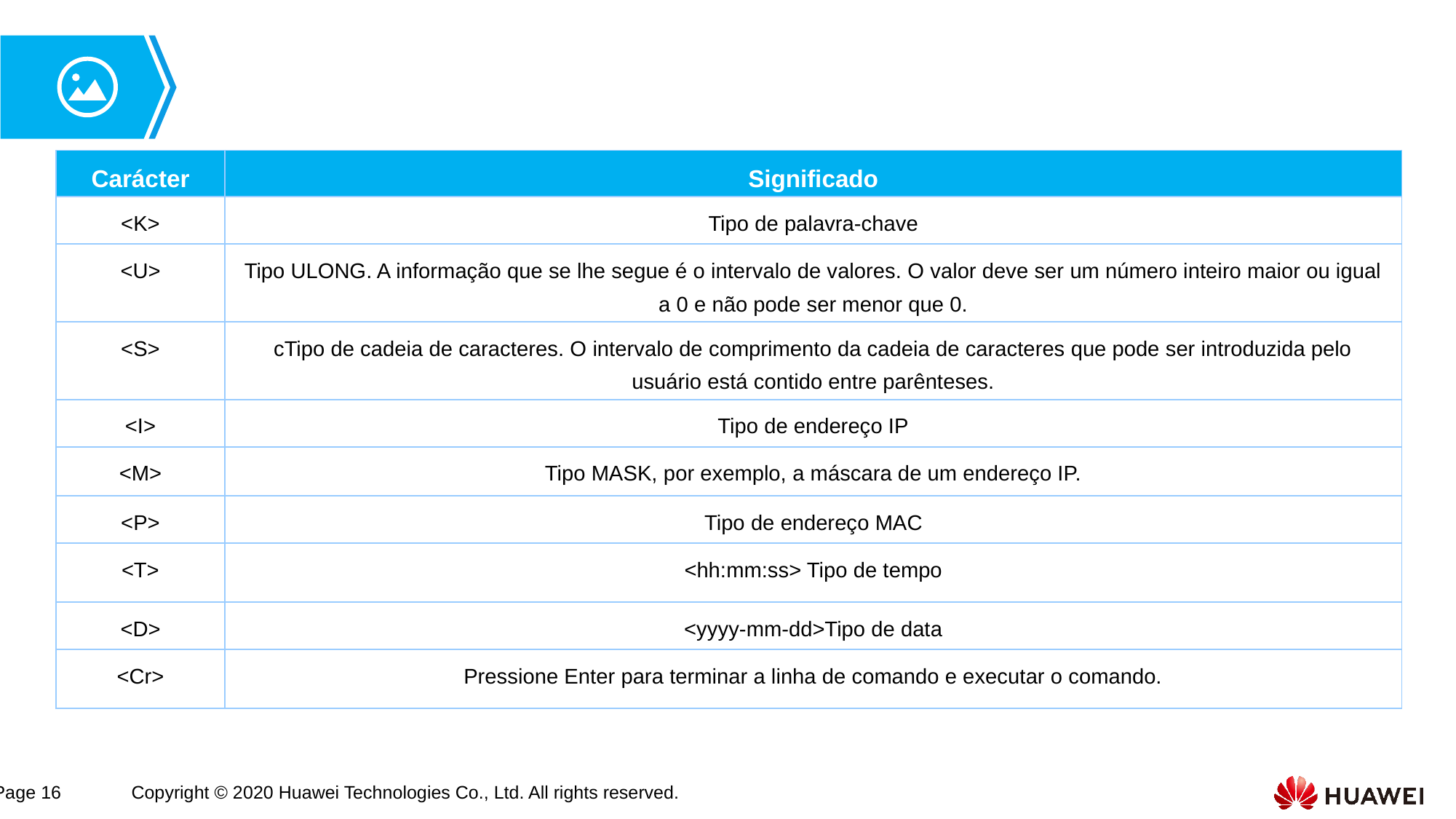

#
| Carácter | Significado |
| --- | --- |
| <K> | Tipo de palavra-chave |
| <U> | Tipo ULONG. A informação que se lhe segue é o intervalo de valores. O valor deve ser um número inteiro maior ou igual a 0 e não pode ser menor que 0. |
| <S> | cTipo de cadeia de caracteres. O intervalo de comprimento da cadeia de caracteres que pode ser introduzida pelo usuário está contido entre parênteses. |
| <I> | Tipo de endereço IP |
| <M> | Tipo MASK, por exemplo, a máscara de um endereço IP. |
| <P> | Tipo de endereço MAC |
| <T> | <hh:mm:ss> Tipo de tempo |
| <D> | <yyyy-mm-dd>Tipo de data |
| <Cr> | Pressione Enter para terminar a linha de comando e executar o comando. |